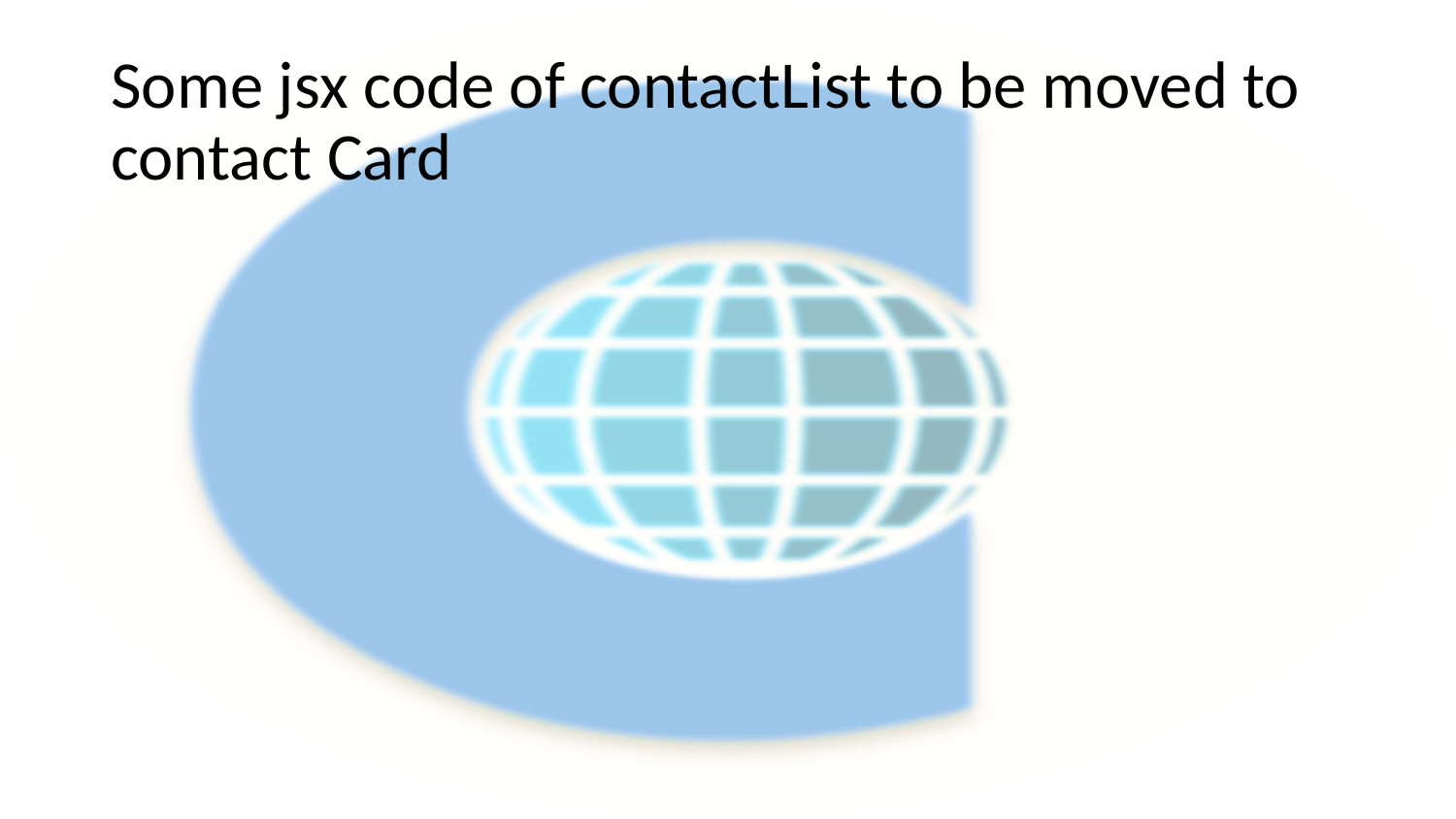

# Some jsx code of contactList to be moved to contact Card